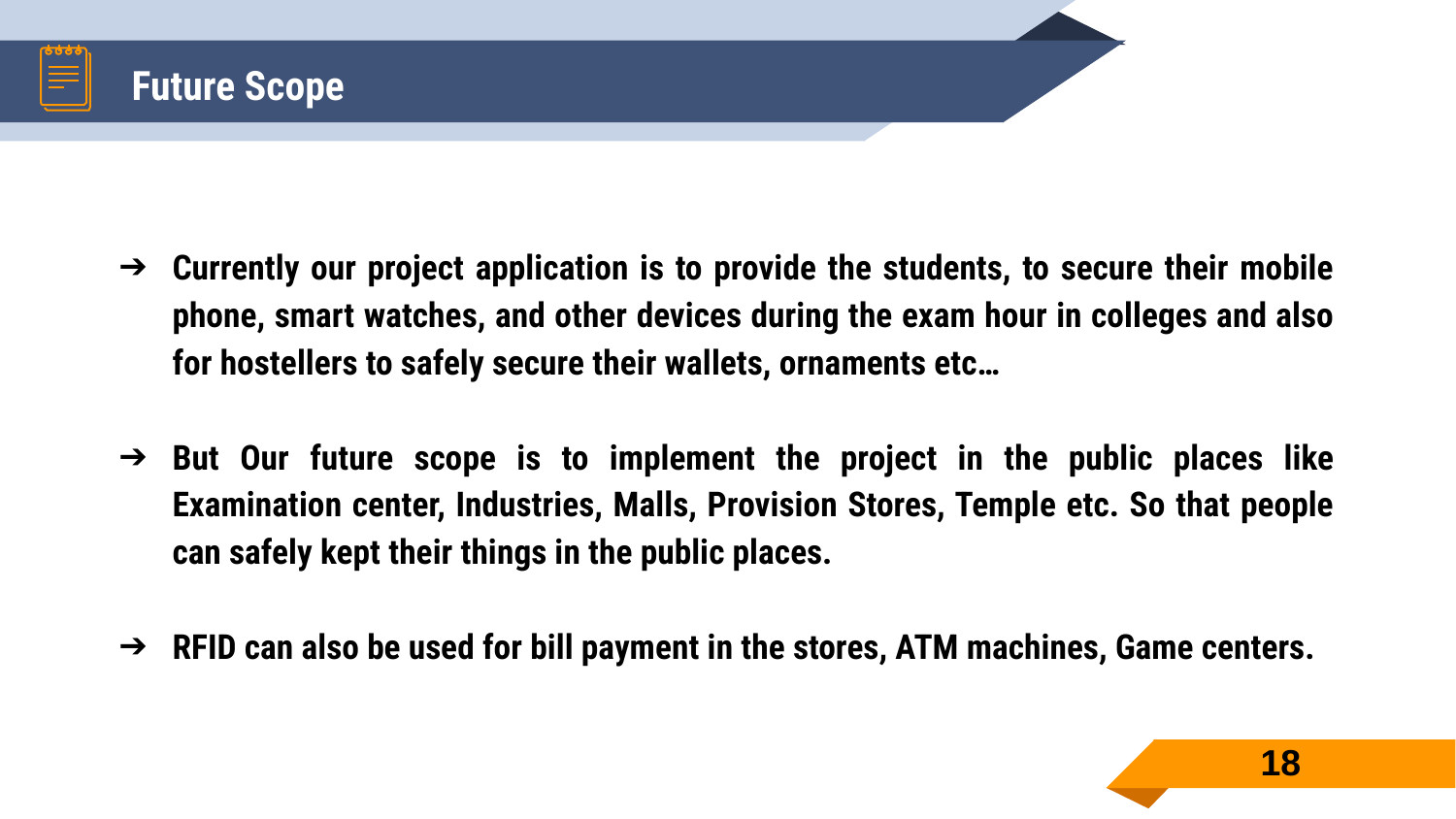

# Future Scope

Currently our project application is to provide the students, to secure their mobile phone, smart watches, and other devices during the exam hour in colleges and also for hostellers to safely secure their wallets, ornaments etc…

But Our future scope is to implement the project in the public places like Examination center, Industries, Malls, Provision Stores, Temple etc. So that people can safely kept their things in the public places.

RFID can also be used for bill payment in the stores, ATM machines, Game centers.
18